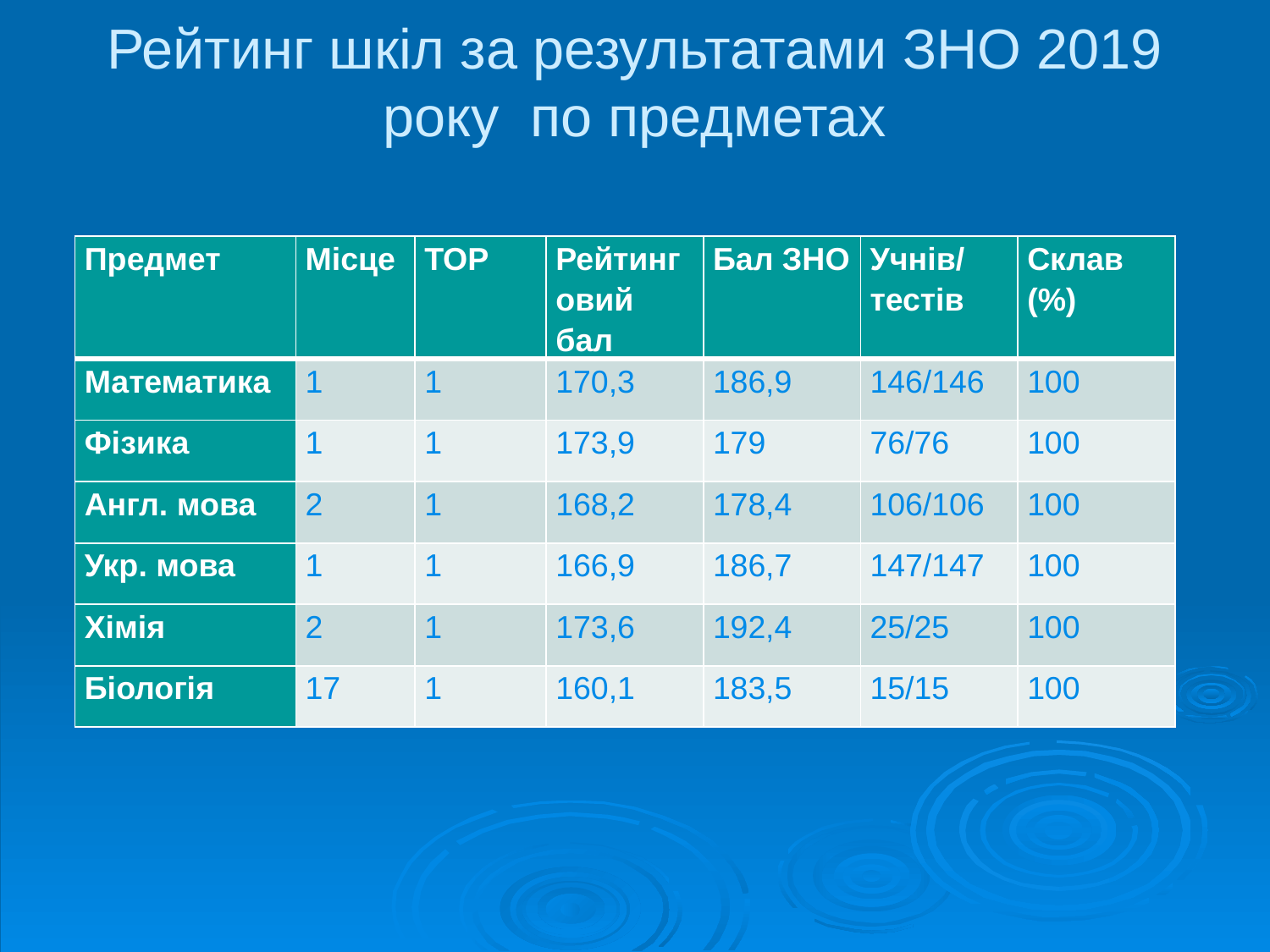

# Рейтинг шкіл за результатами ЗНО 2019 року  по предметах
| Предмет | Місце | ТОР | Рейтинговий бал | Бал ЗНО | Учнів/ тестів | Склав (%) |
| --- | --- | --- | --- | --- | --- | --- |
| Математика | 1 | 1 | 170,3 | 186,9 | 146/146 | 100 |
| Фізика | 1 | 1 | 173,9 | 179 | 76/76 | 100 |
| Англ. мова | 2 | 1 | 168,2 | 178,4 | 106/106 | 100 |
| Укр. мова | 1 | 1 | 166,9 | 186,7 | 147/147 | 100 |
| Хімія | 2 | 1 | 173,6 | 192,4 | 25/25 | 100 |
| Біологія | 17 | 1 | 160,1 | 183,5 | 15/15 | 100 |